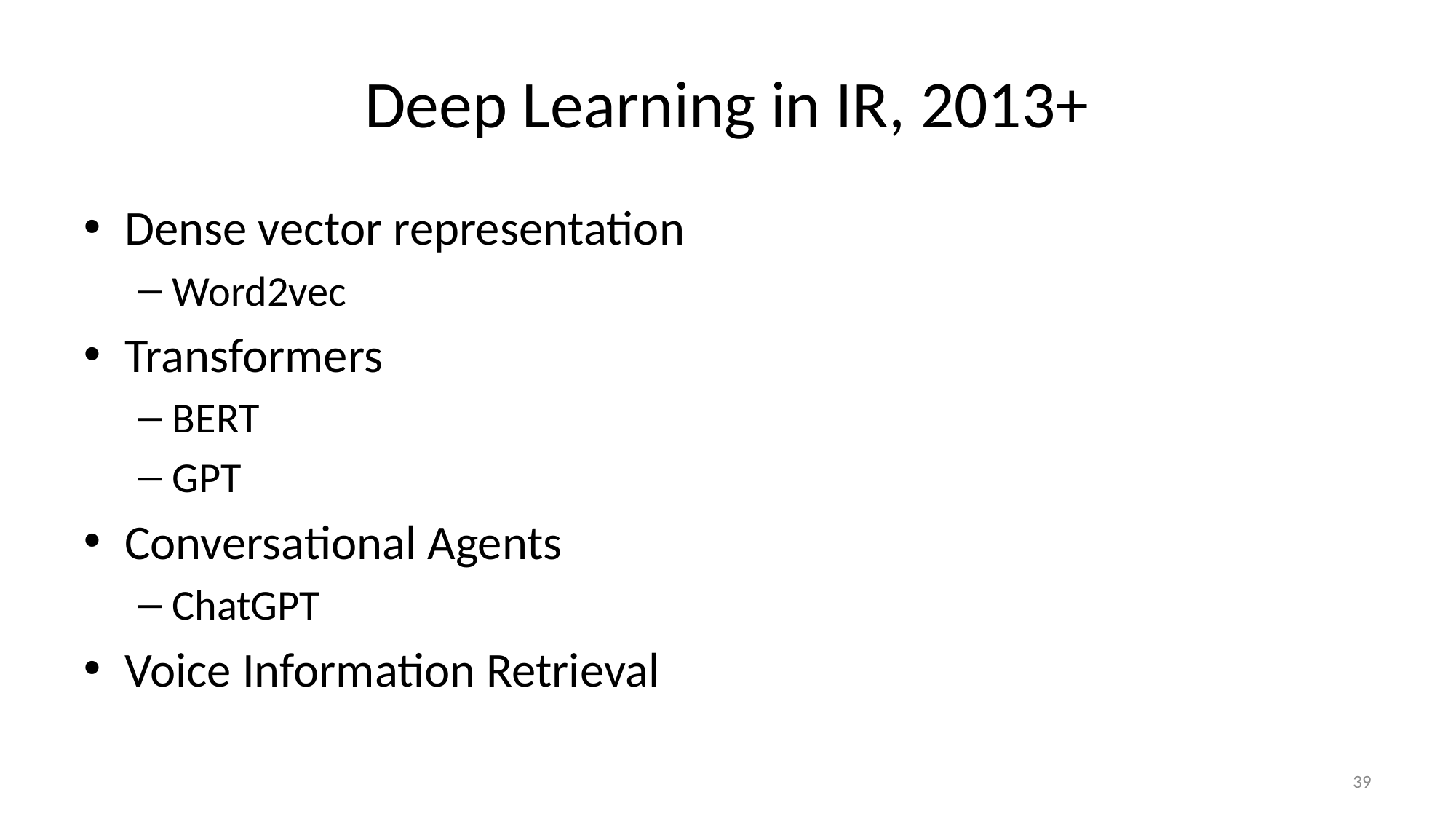

# Deep Learning in IR, 2013+
Dense vector representation
Word2vec
Transformers
BERT
GPT
Conversational Agents
ChatGPT
Voice Information Retrieval
39